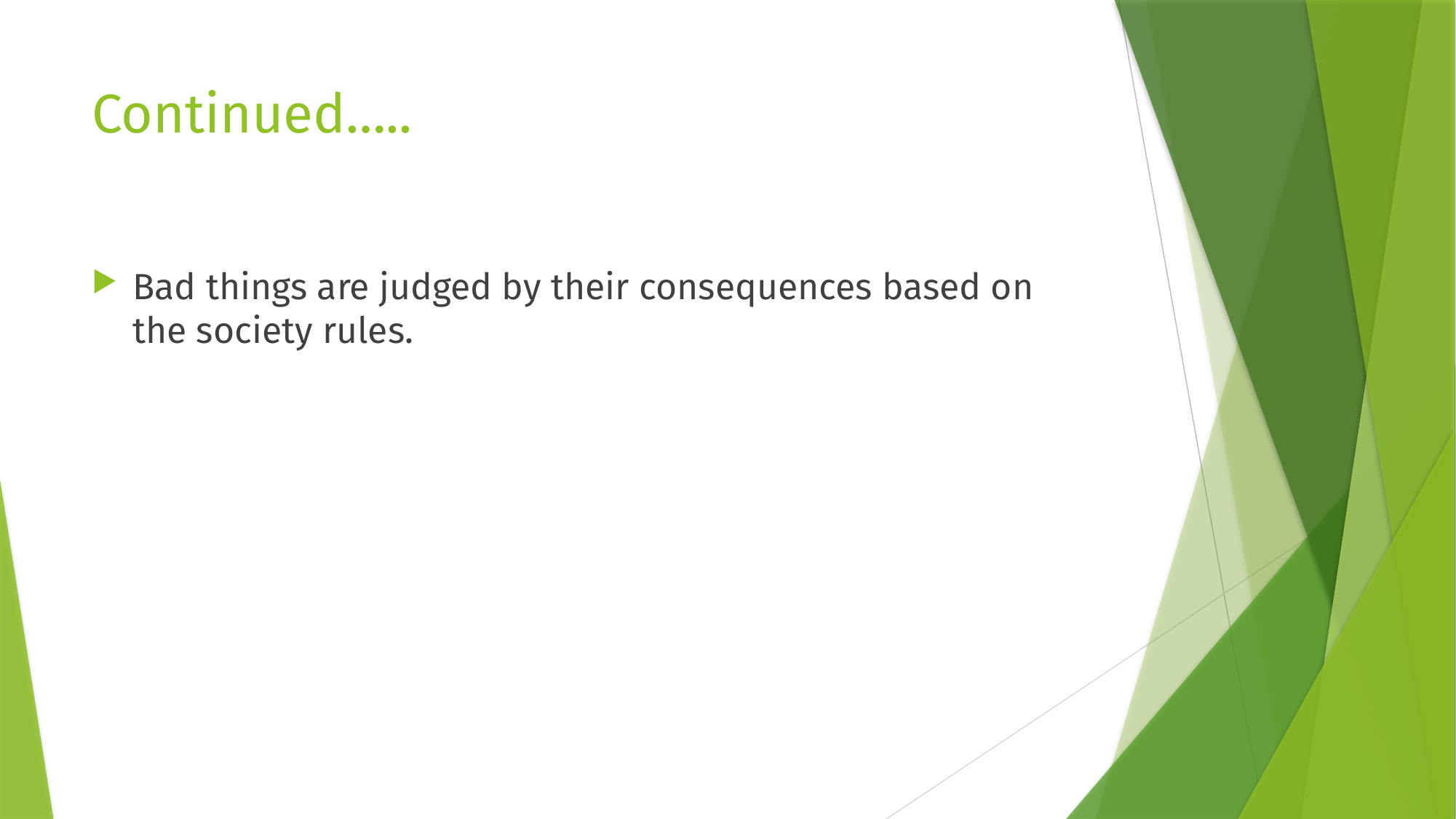

# Continued…..
Bad things are judged by their consequences based on the society rules.